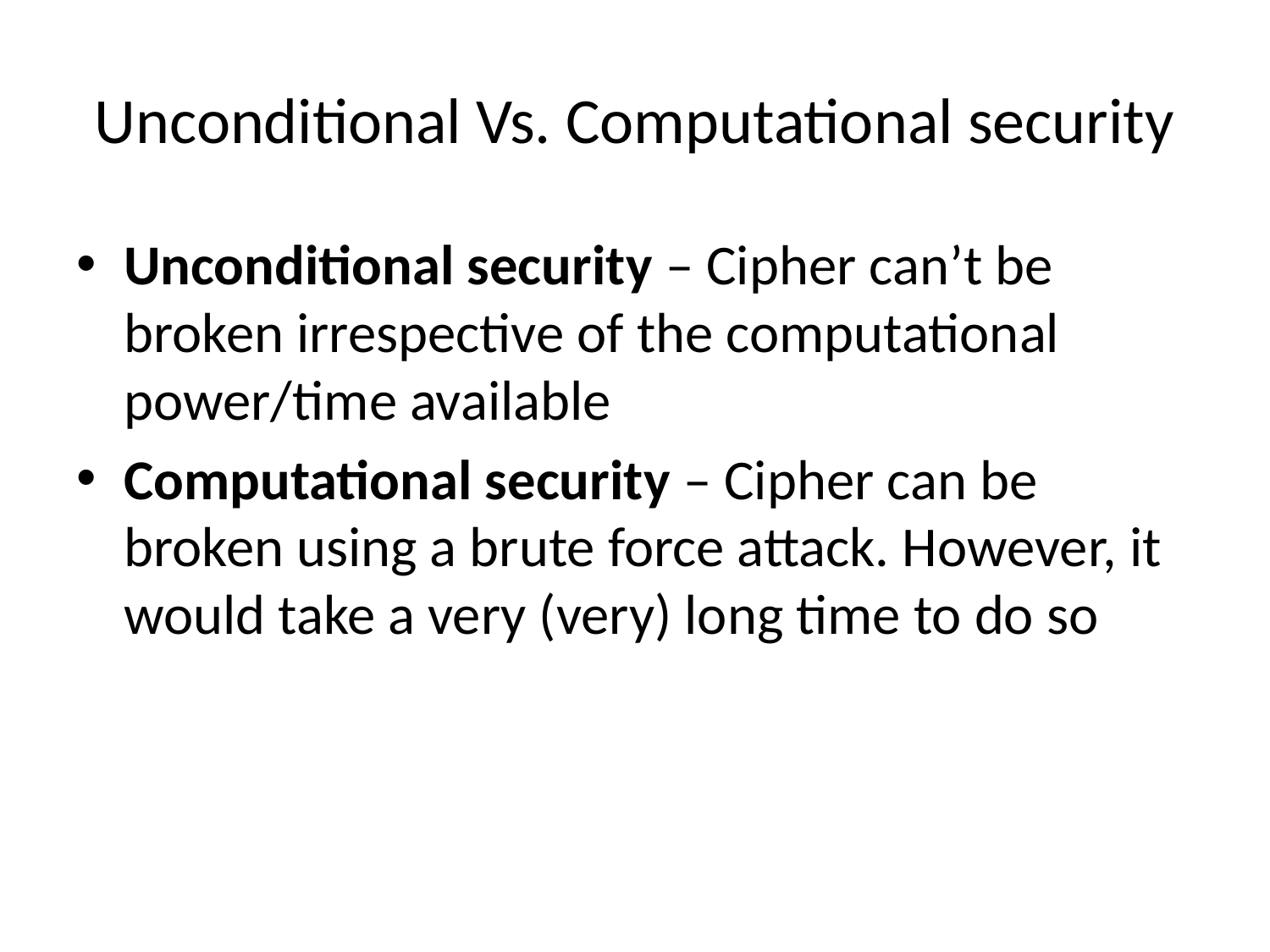

# Unconditional Vs. Computational security
Unconditional security – Cipher can’t be broken irrespective of the computational power/time available
Computational security – Cipher can be broken using a brute force attack. However, it would take a very (very) long time to do so